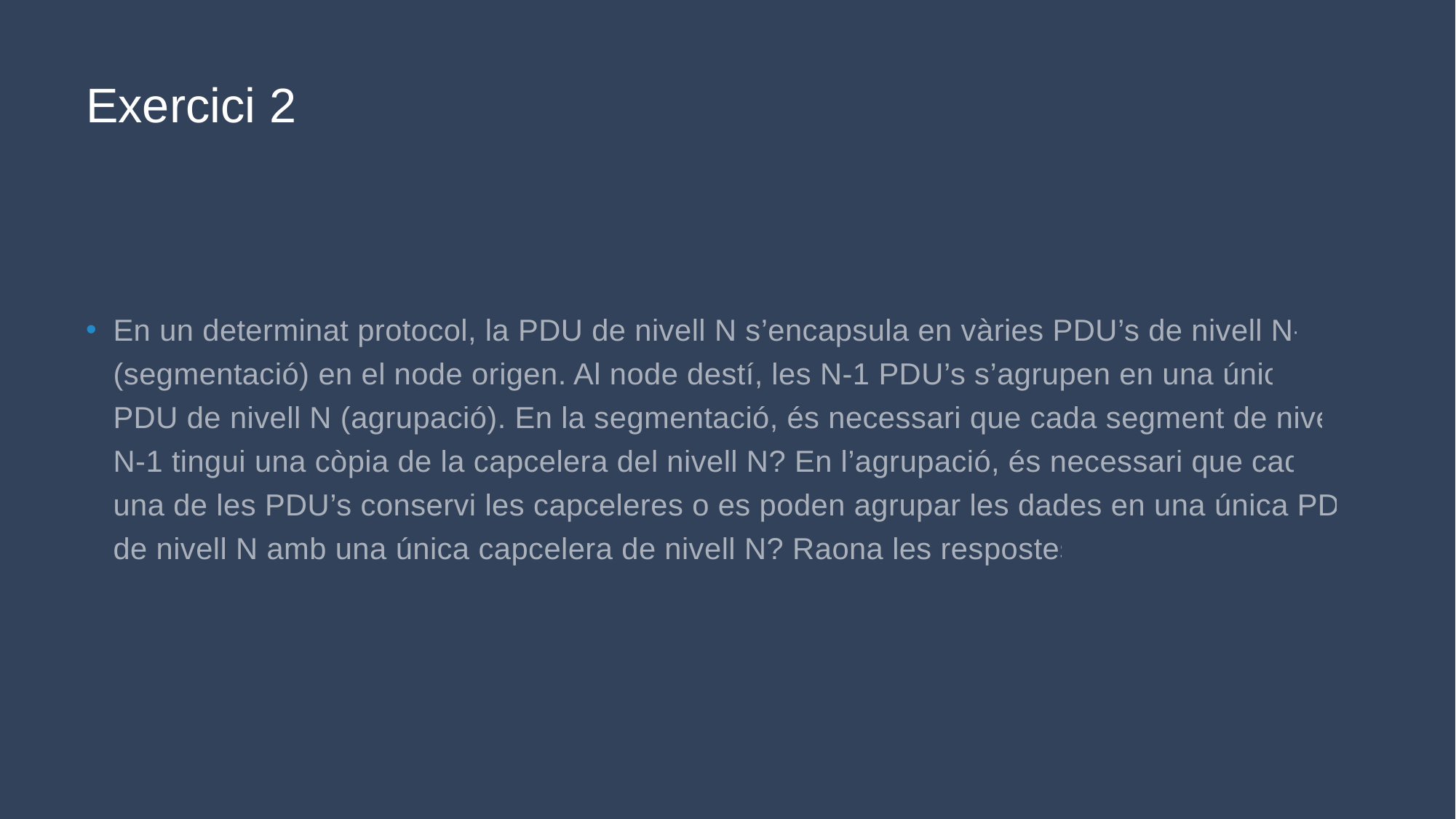

# Exercici 2
En un determinat protocol, la PDU de nivell N s’encapsula en vàries PDU’s de nivell N-1 (segmentació) en el node origen. Al node destí, les N-1 PDU’s s’agrupen en una única PDU de nivell N (agrupació). En la segmentació, és necessari que cada segment de nivell N-1 tingui una còpia de la capcelera del nivell N? En l’agrupació, és necessari que cada una de les PDU’s conservi les capceleres o es poden agrupar les dades en una única PDU de nivell N amb una única capcelera de nivell N? Raona les respostes.